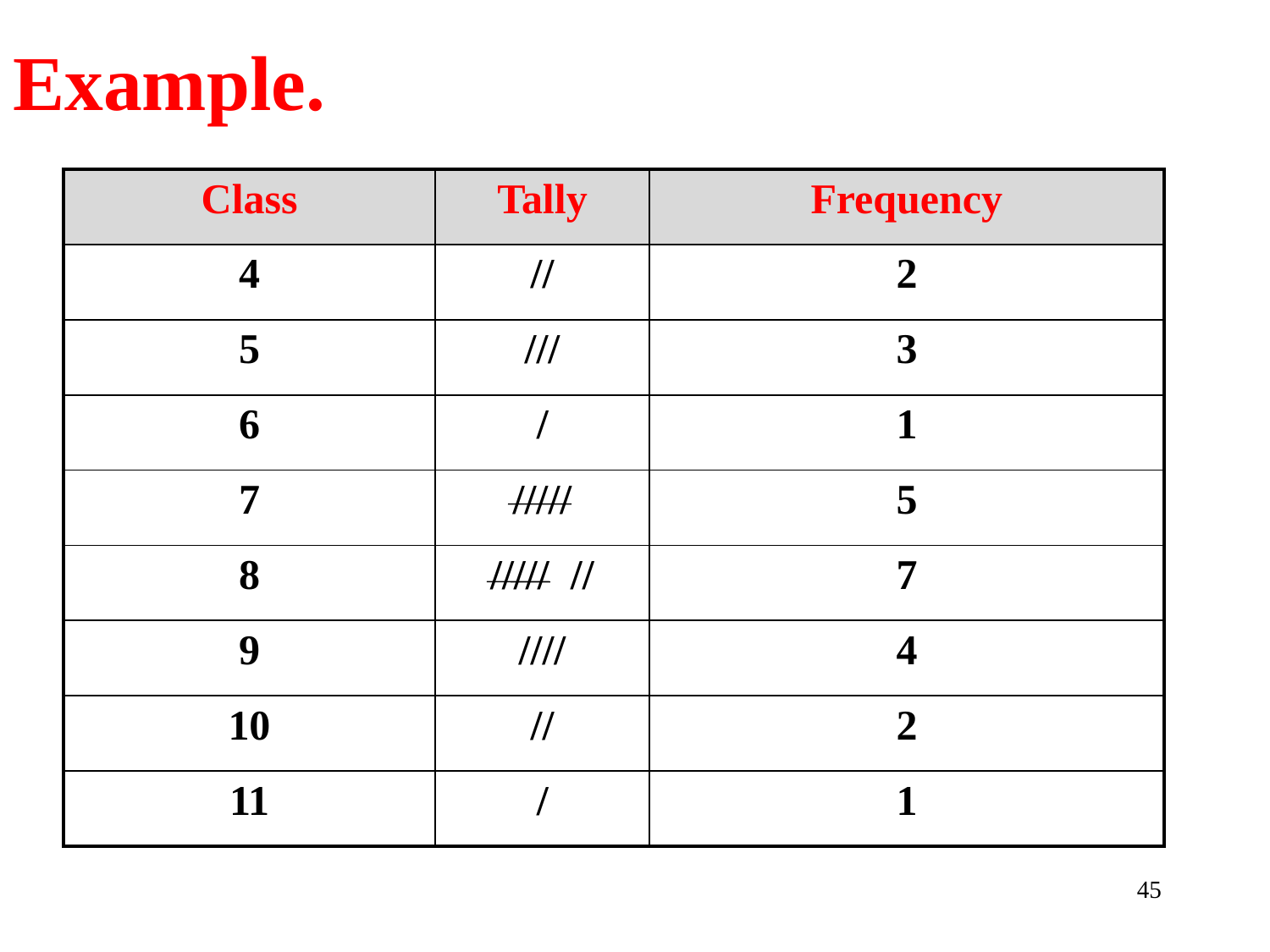

# Example.
| Class | Tally | Frequency |
| --- | --- | --- |
| 4 | // | 2 |
| 5 | /// | 3 |
| 6 | / | 1 |
| 7 | ///// | 5 |
| 8 | ///// // | 7 |
| 9 | //// | 4 |
| 10 | // | 2 |
| 11 | / | 1 |

45